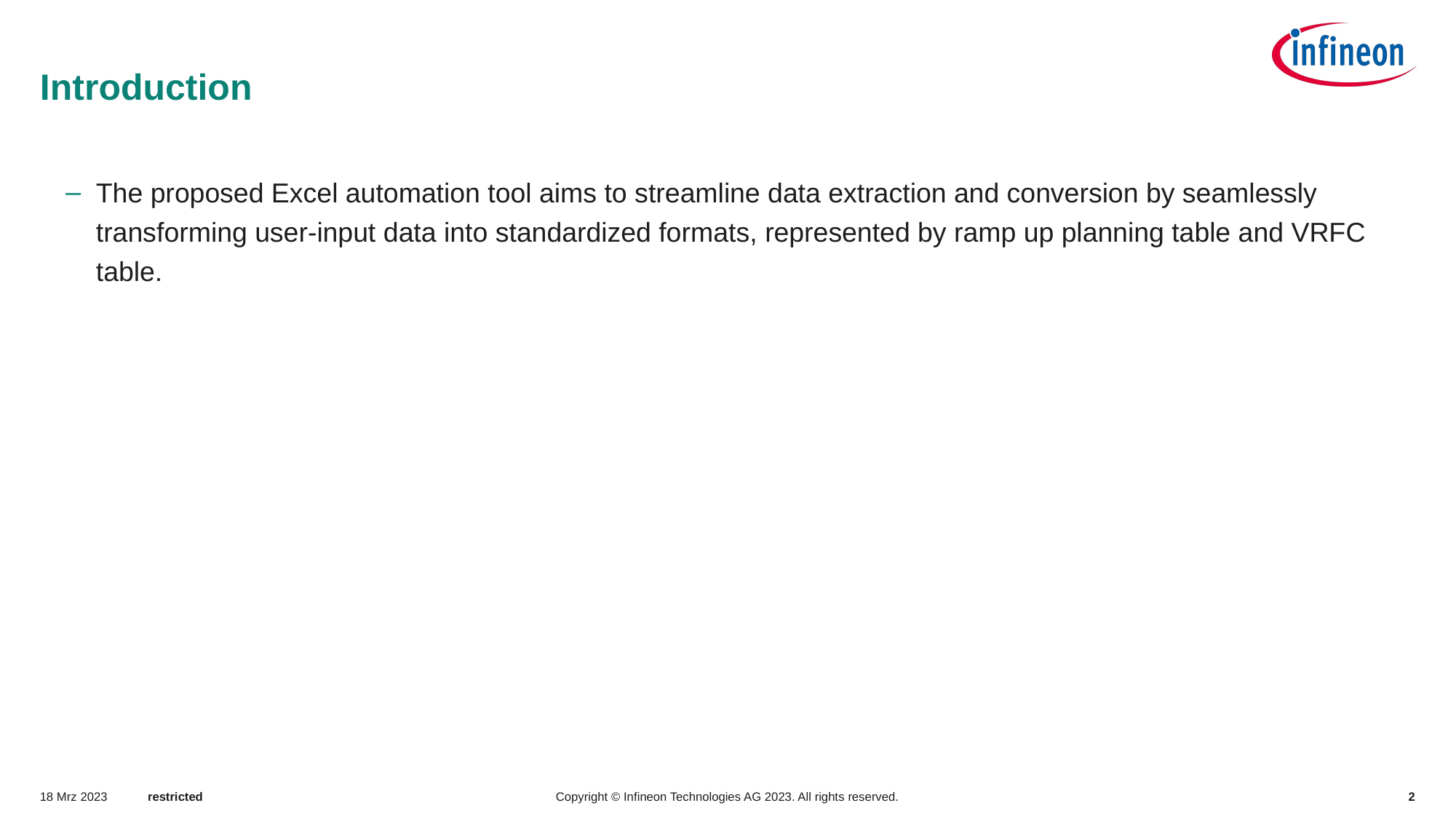

# Introduction
The proposed Excel automation tool aims to streamline data extraction and conversion by seamlessly transforming user-input data into standardized formats, represented by ramp up planning table and VRFC table.